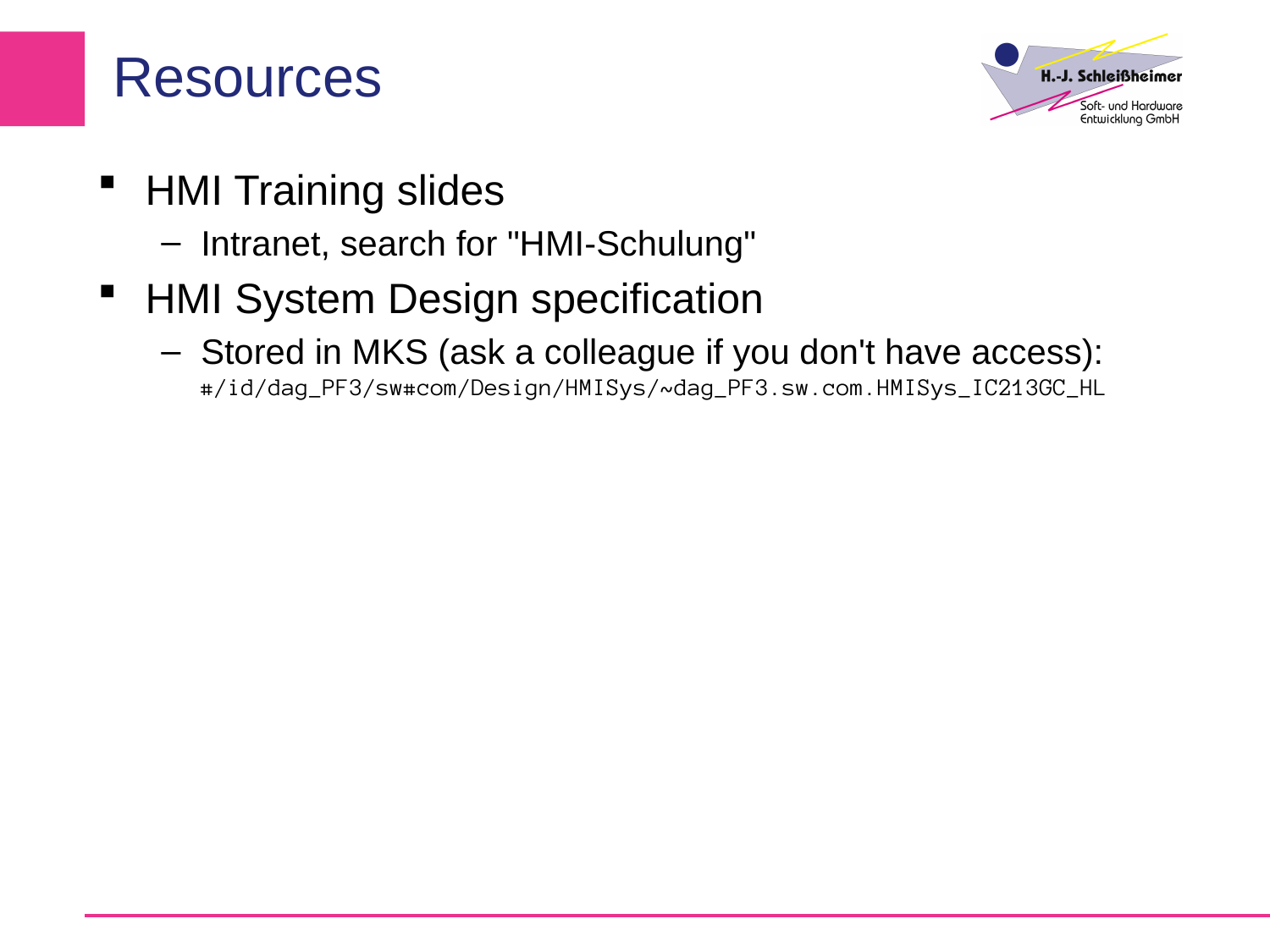

# Resources
HMI Training slides
Intranet, search for "HMI-Schulung"
HMI System Design specification
Stored in MKS (ask a colleague if you don't have access):
#/id/dag_PF3/sw#com/Design/HMISys/~dag_PF3.sw.com.HMISys_IC213GC_HL